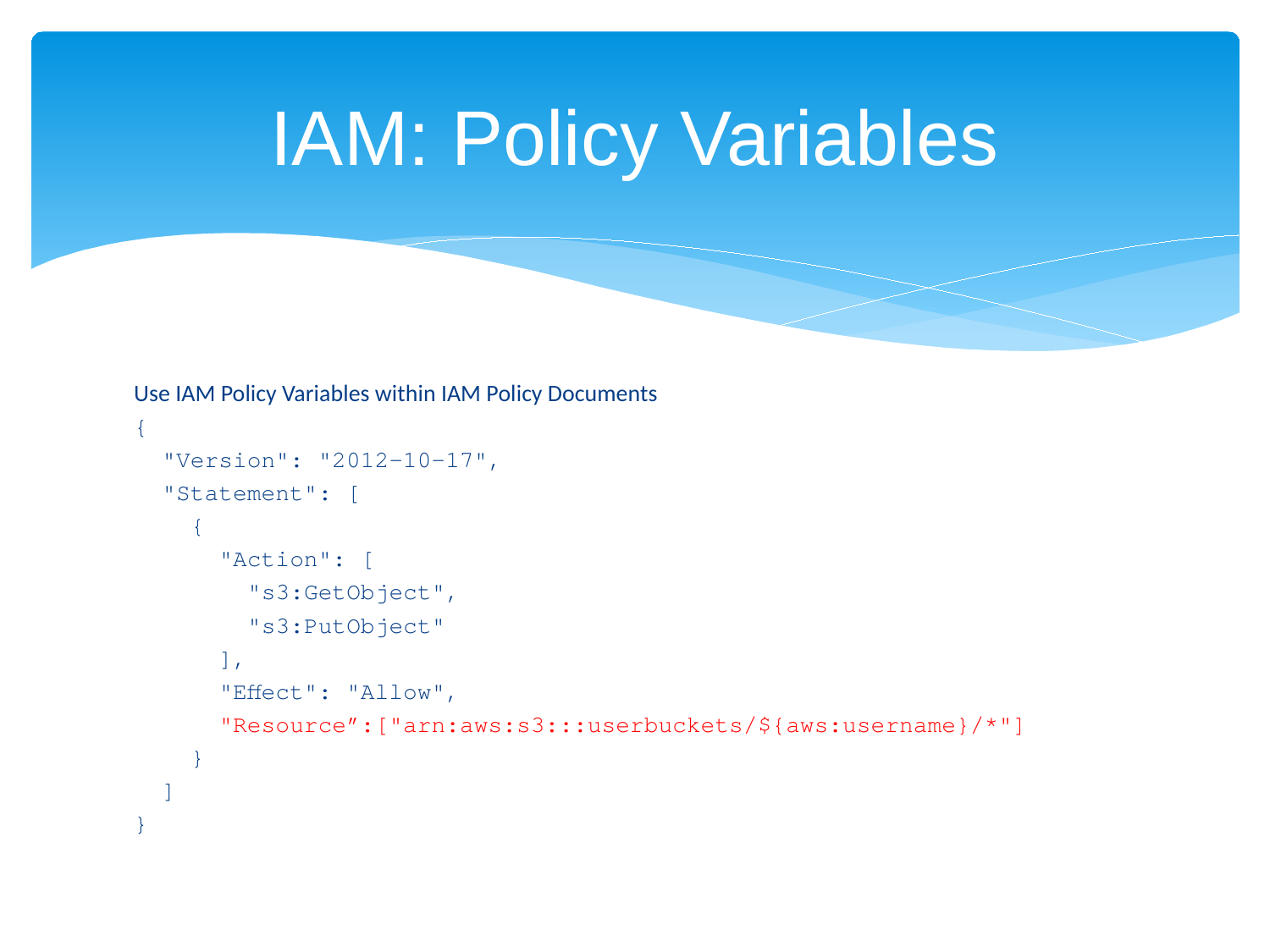

# IAM: Policy Variables
Use IAM Policy Variables within IAM Policy Documents
{
  "Version": "2012-10-17",
  "Statement": [
    {
      "Action": [
        "s3:GetObject",
        "s3:PutObject"
      ],
      "Effect": "Allow",
      "Resource”:["arn:aws:s3:::userbuckets/${aws:username}/*"]
    }
  ]
}